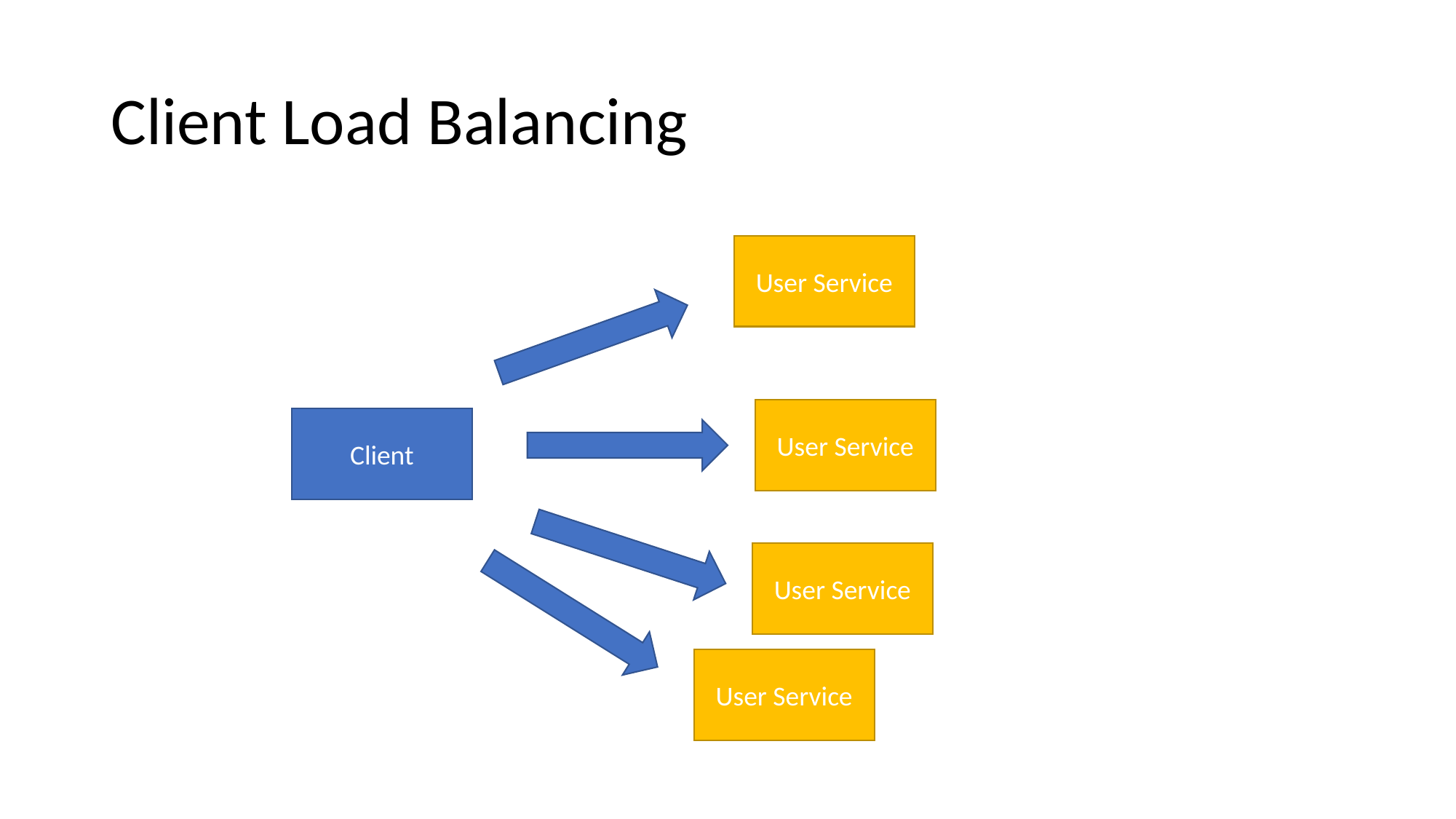

# Client Load Balancing
User Service

User Service
Client

User Service

User Service